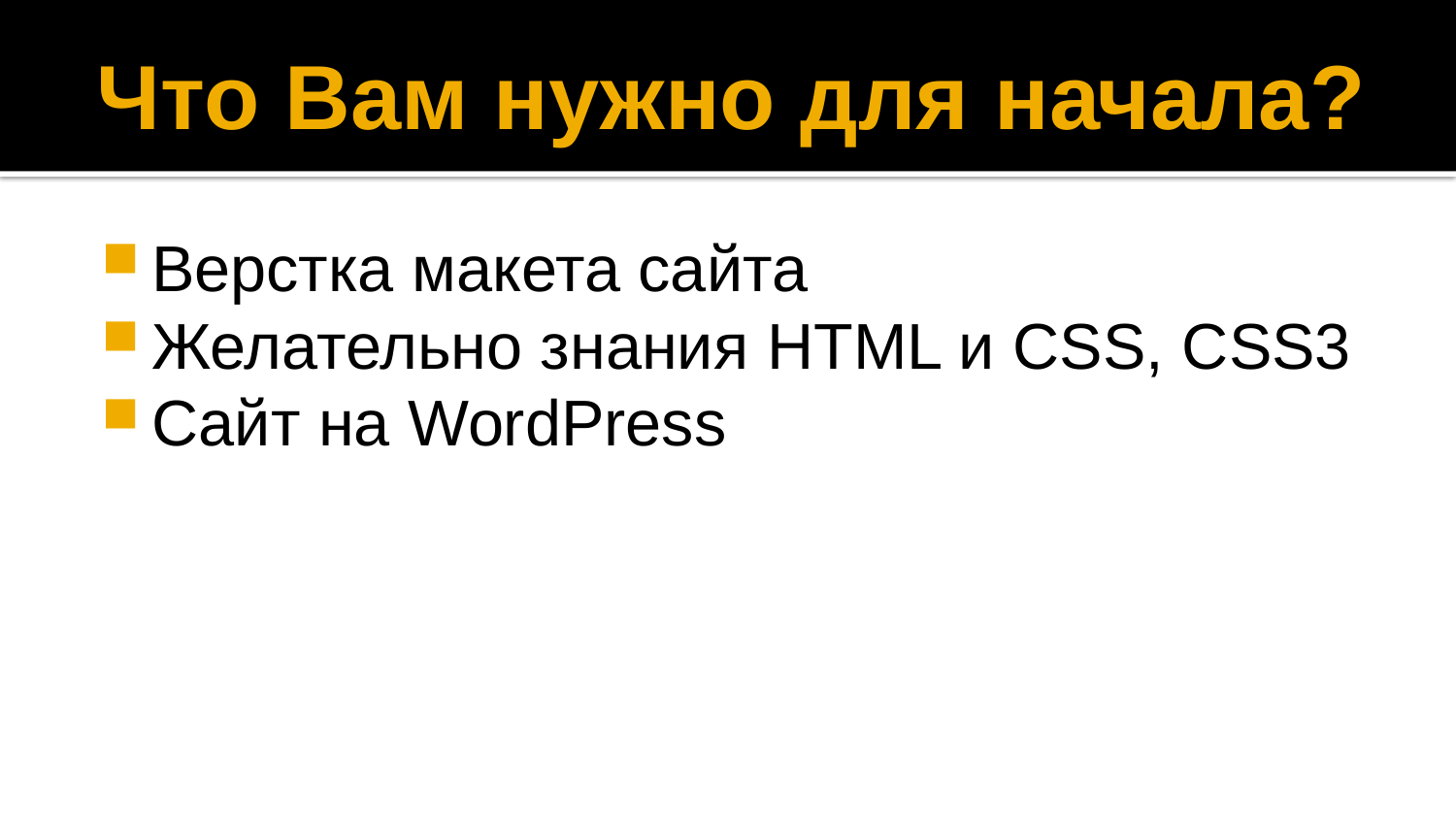

# Что Вам нужно для начала?
Верстка макета сайта
Желательно знания HTML и CSS, CSS3
Сайт на WordPress